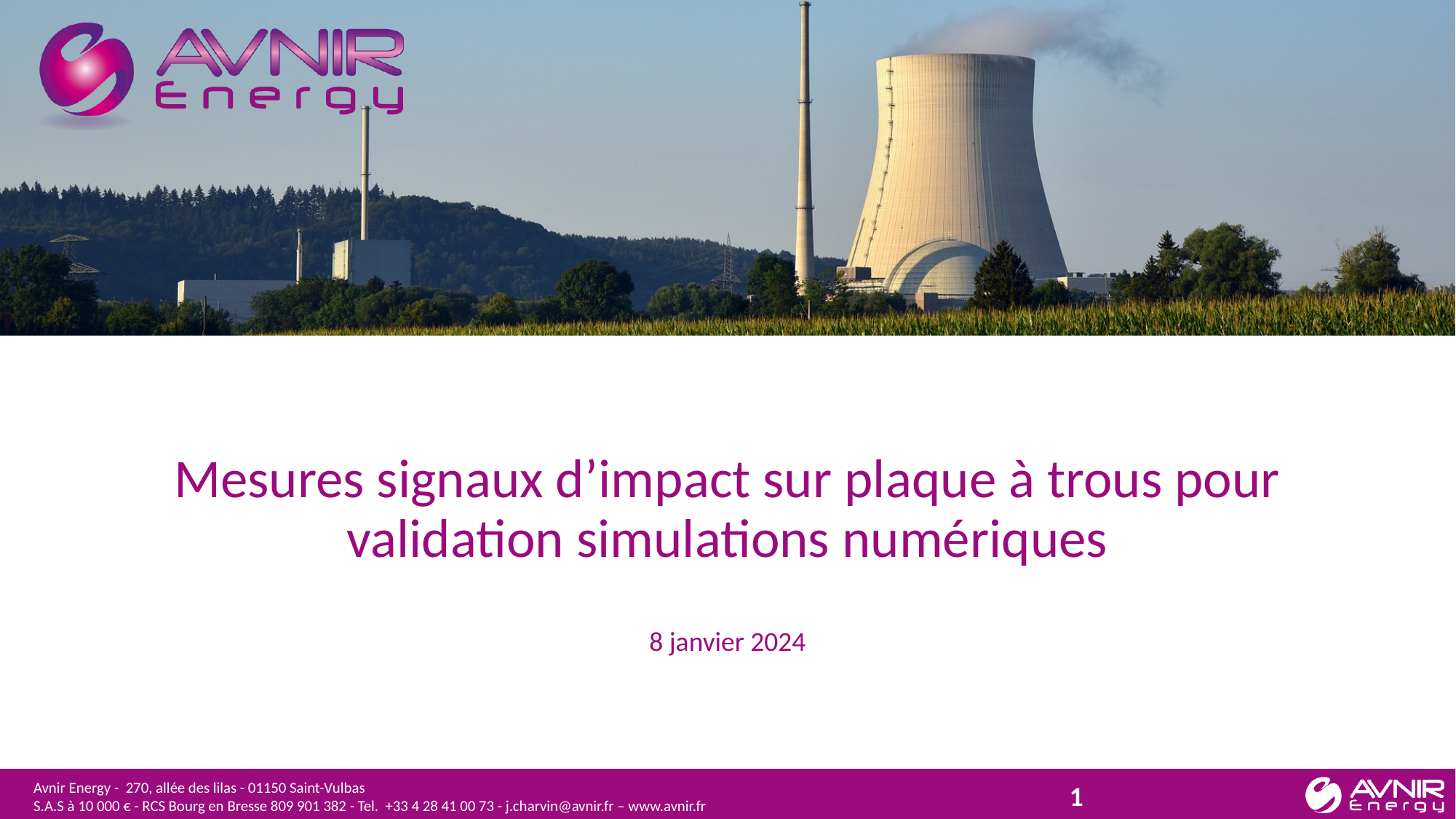

# Mesures signaux d’impact sur plaque à trous pour validation simulations numériques 8 janvier 2024
1